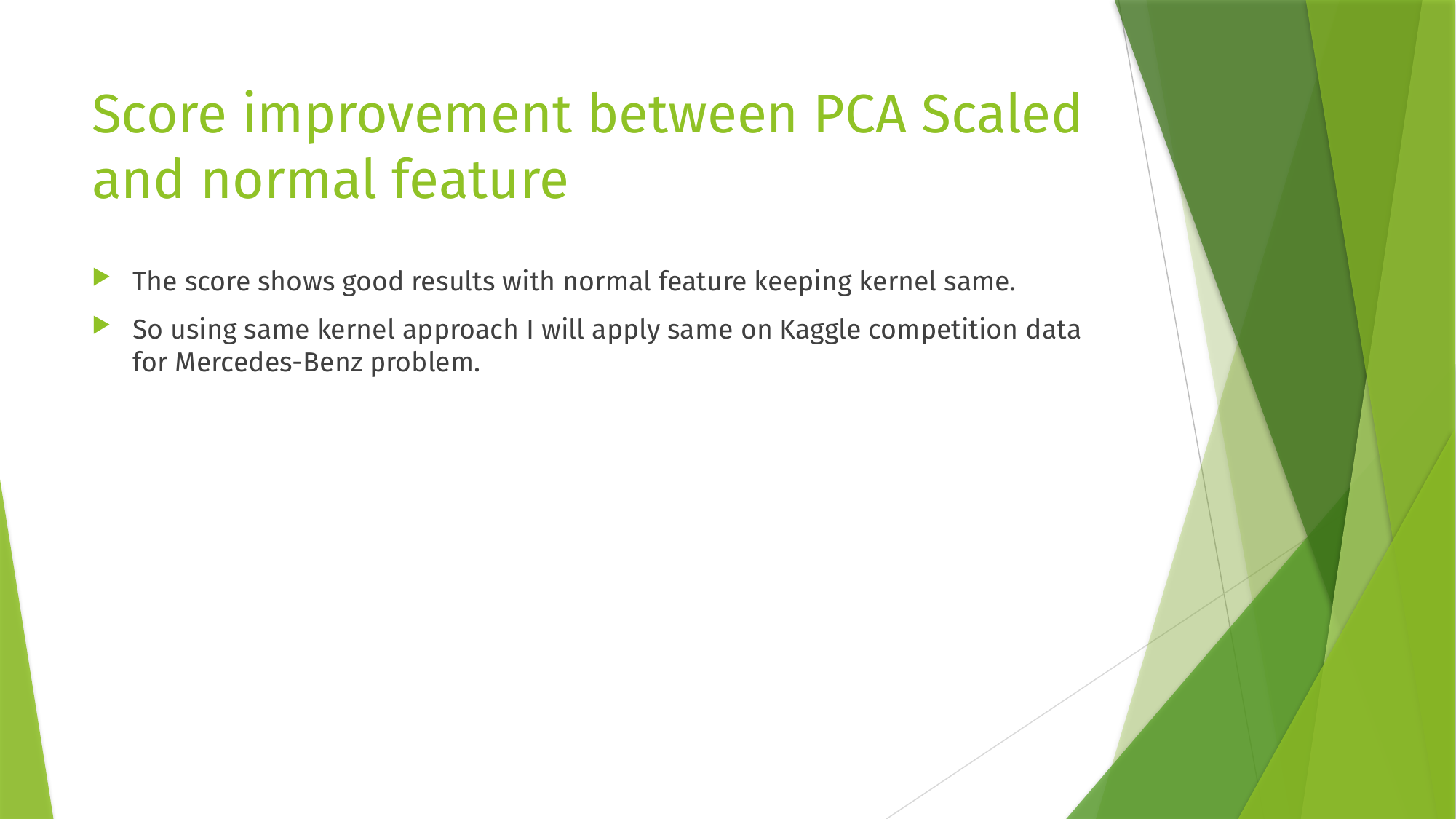

# Score improvement between PCA Scaled and normal feature
The score shows good results with normal feature keeping kernel same.
So using same kernel approach I will apply same on Kaggle competition data for Mercedes-Benz problem.